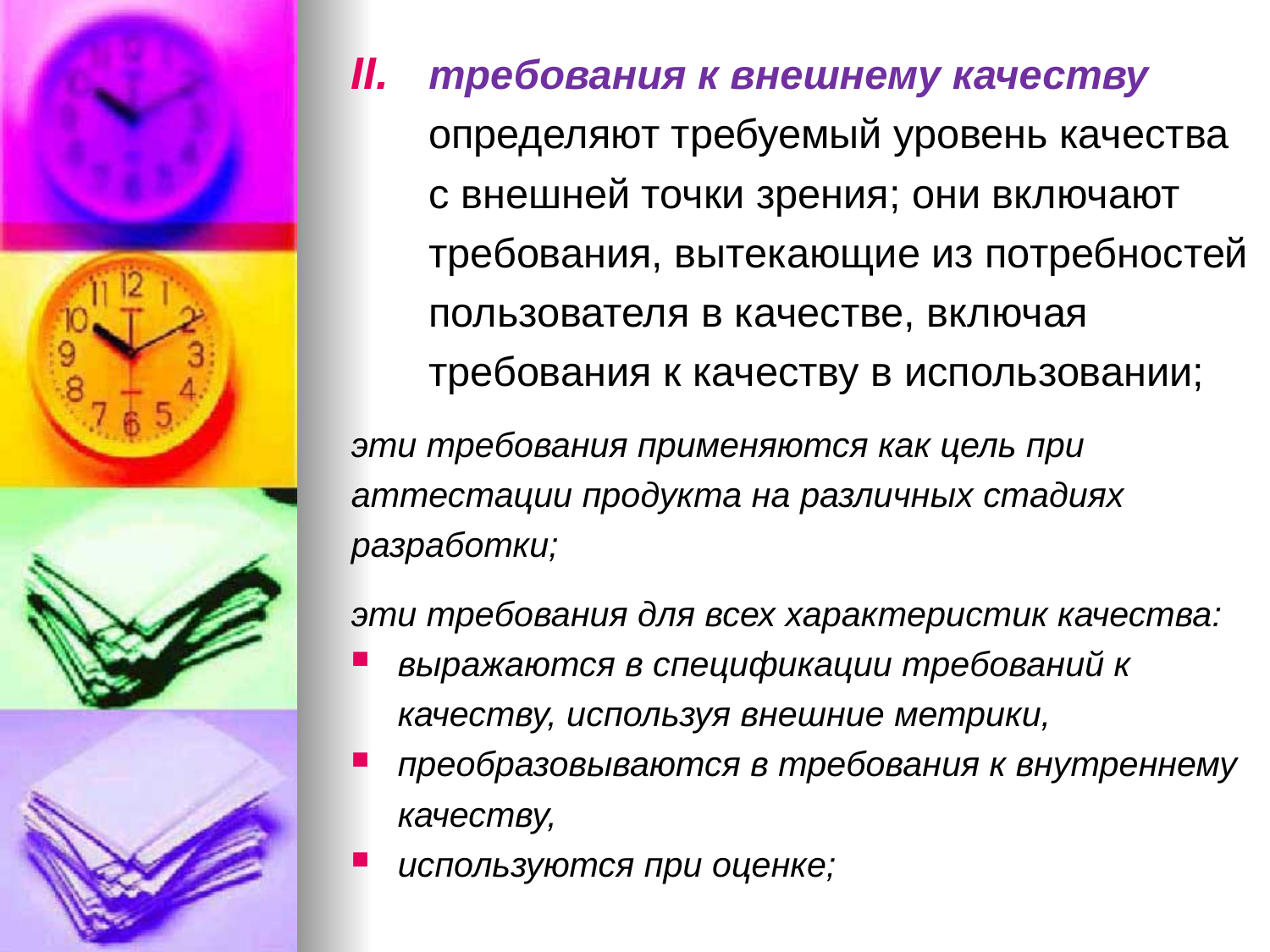

требования к внешнему качеству определяют требуемый уровень качества с внешней точки зрения; они включают требования, вытекающие из потребностей пользователя в качестве, включая требования к качеству в использовании;
эти требования применяются как цель при аттестации продукта на различных стадиях разработки;
эти требования для всех характеристик качества:
выражаются в спецификации требований к качеству, используя внешние метрики,
преобразовываются в требования к внутреннему качеству,
используются при оценке;